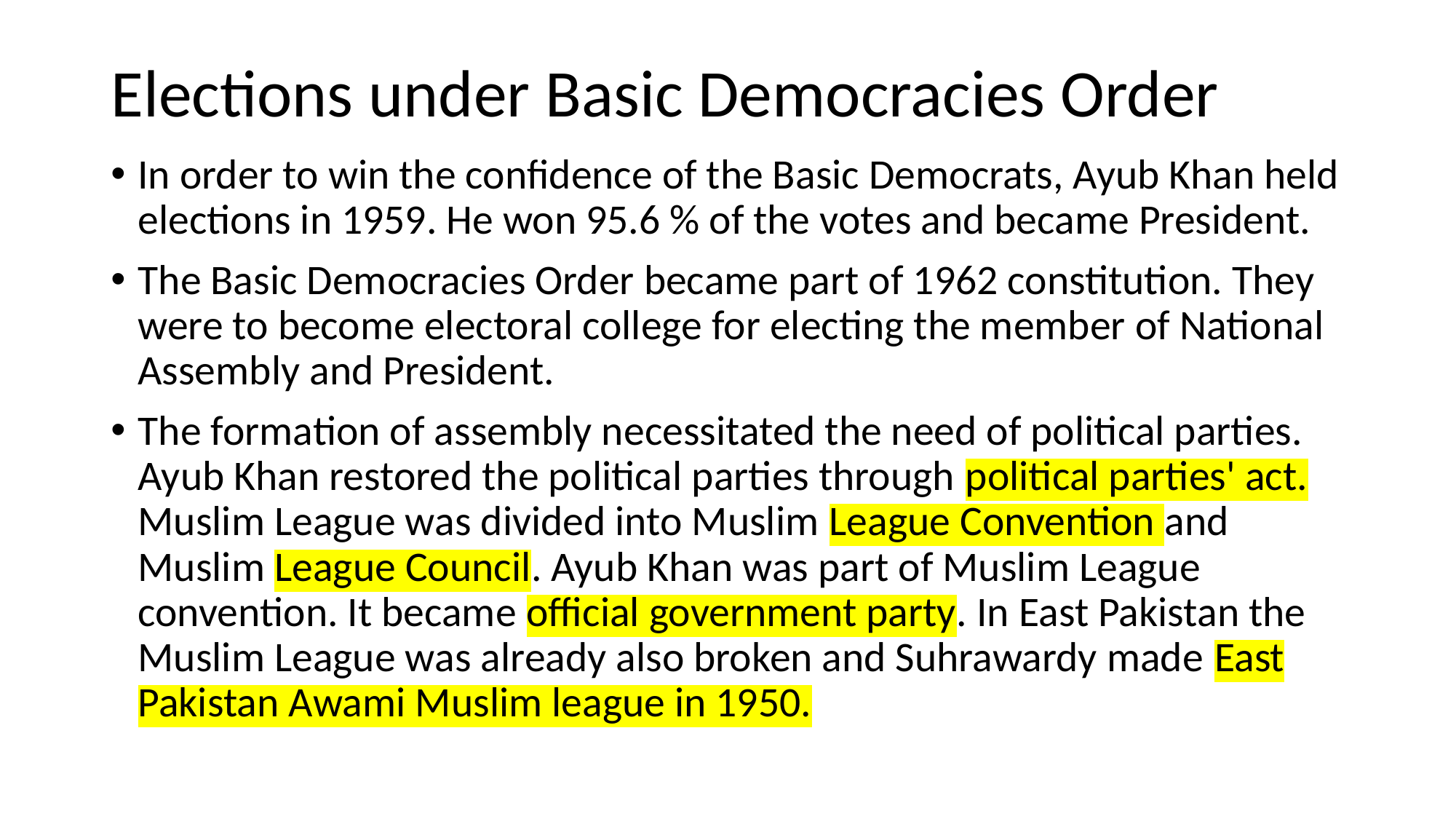

# Elections under Basic Democracies Order
In order to win the confidence of the Basic Democrats, Ayub Khan held elections in 1959. He won 95.6 % of the votes and became President.
The Basic Democracies Order became part of 1962 constitution. They were to become electoral college for electing the member of National Assembly and President.
The formation of assembly necessitated the need of political parties. Ayub Khan restored the political parties through political parties' act. Muslim League was divided into Muslim League Convention and Muslim League Council. Ayub Khan was part of Muslim League convention. It became official government party. In East Pakistan the Muslim League was already also broken and Suhrawardy made East Pakistan Awami Muslim league in 1950.